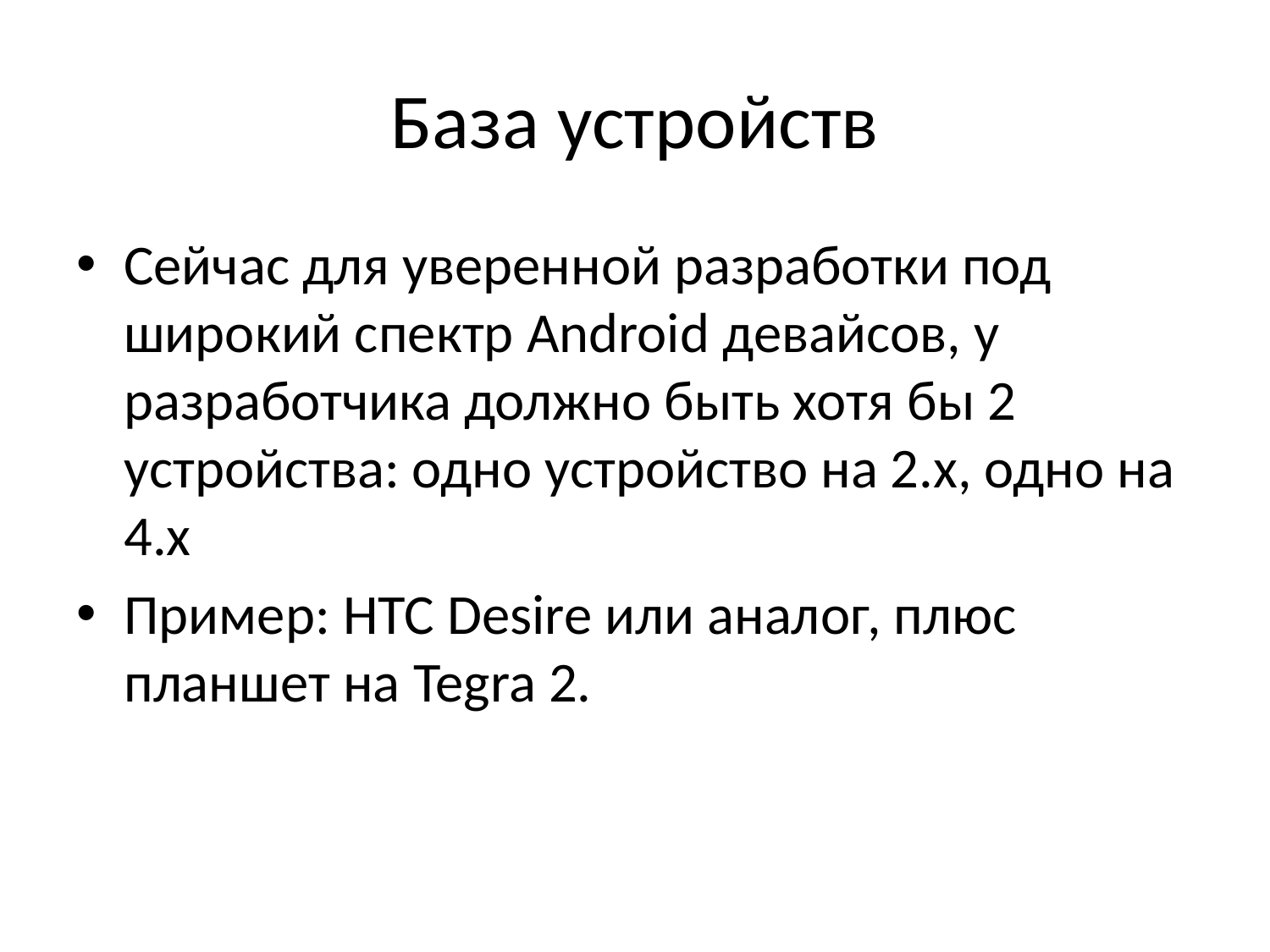

# База устройств
Сейчас для уверенной разработки под широкий спектр Android девайсов, у разработчика должно быть хотя бы 2 устройства: одно устройство на 2.х, одно на 4.х
Пример: HTC Desire или аналог, плюс планшет на Tegra 2.